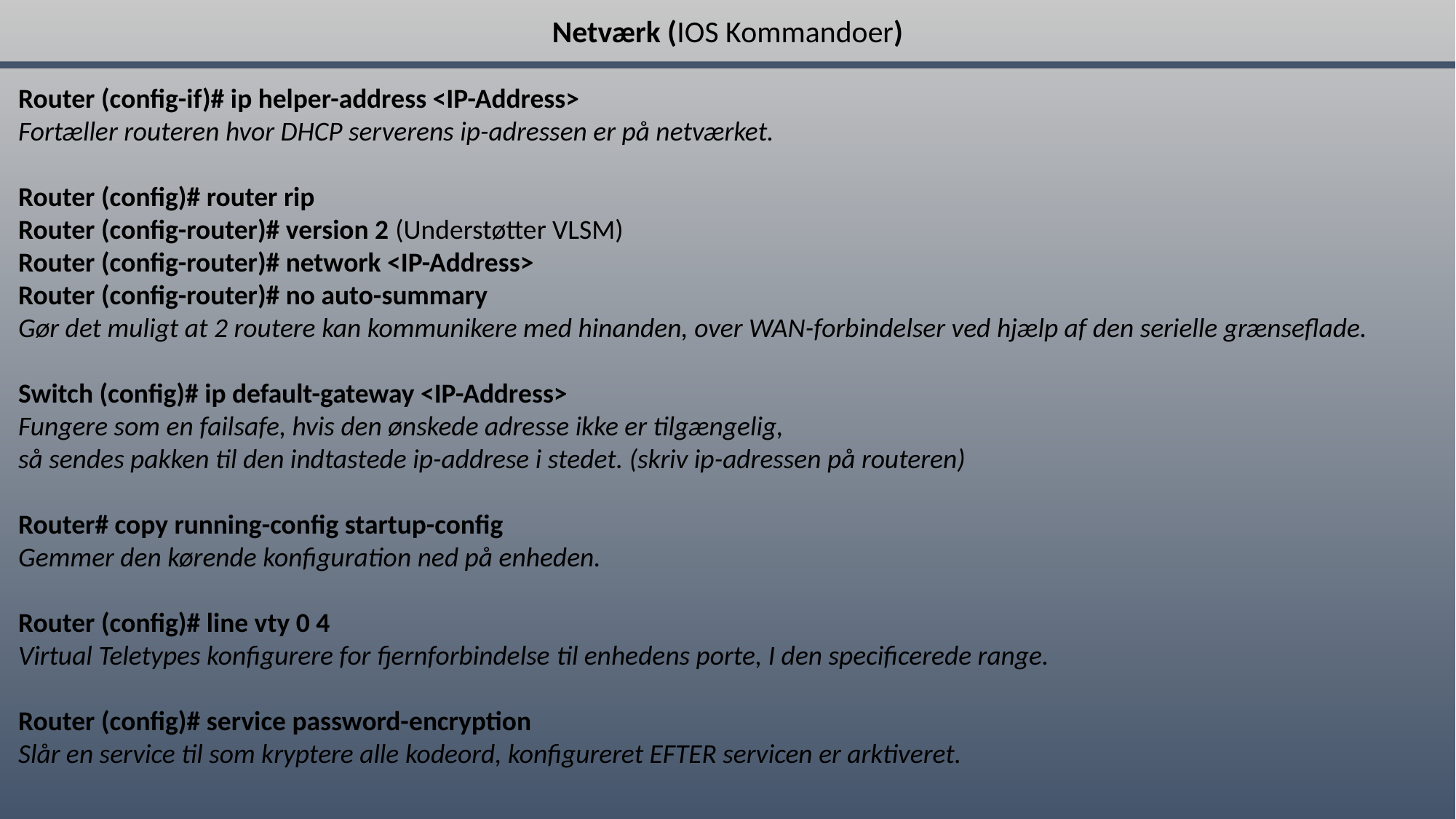

Netværk (IOS Kommandoer)

Router (config-if)# ip helper-address <IP-Address>
Fortæller routeren hvor DHCP serverens ip-adressen er på netværket.
Router (config)# router rip
Router (config-router)# version 2 (Understøtter VLSM)
Router (config-router)# network <IP-Address>
Router (config-router)# no auto-summary
Gør det muligt at 2 routere kan kommunikere med hinanden, over WAN-forbindelser ved hjælp af den serielle grænseflade.
Switch (config)# ip default-gateway <IP-Address>
Fungere som en failsafe, hvis den ønskede adresse ikke er tilgængelig,
så sendes pakken til den indtastede ip-addrese i stedet. (skriv ip-adressen på routeren)
Router# copy running-config startup-config
Gemmer den kørende konfiguration ned på enheden.
Router (config)# line vty 0 4
Virtual Teletypes konfigurere for fjernforbindelse til enhedens porte, I den specificerede range.
Router (config)# service password-encryption
Slår en service til som kryptere alle kodeord, konfigureret EFTER servicen er arktiveret.